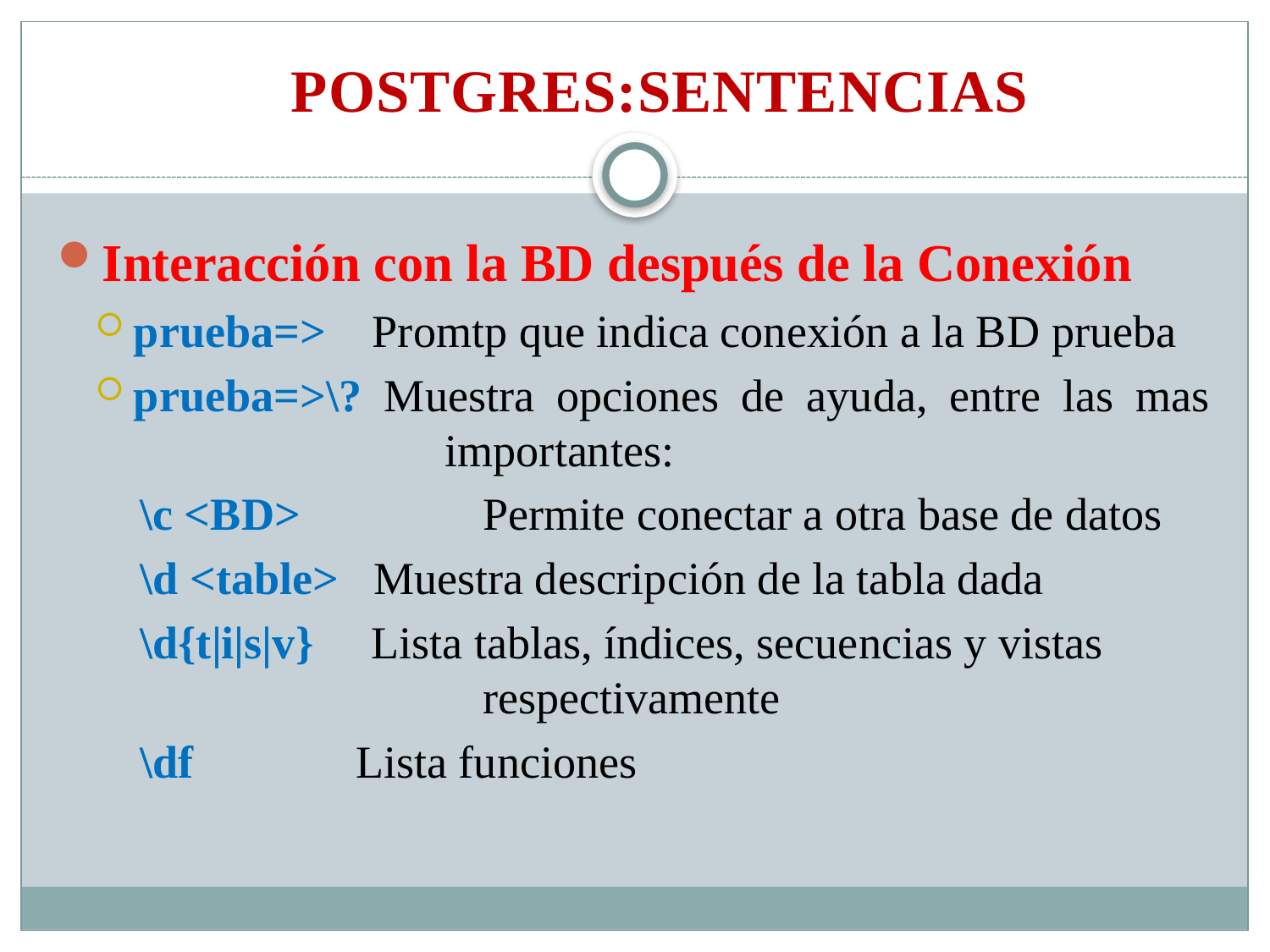

POSTGRES:SENTENCIAS
Interacción con la BD después de la Conexión
prueba=>    Promtp que indica conexión a la BD prueba
prueba=>\? Muestra opciones de ayuda, entre las mas			     importantes:
\c <BD>	     Permite conectar a otra base de datos
\d <table>   Muestra descripción de la tabla dada
\d{t|i|s|v}     Lista tablas, índices, secuencias y vistas 	    		     respectivamente
\df	     Lista funciones